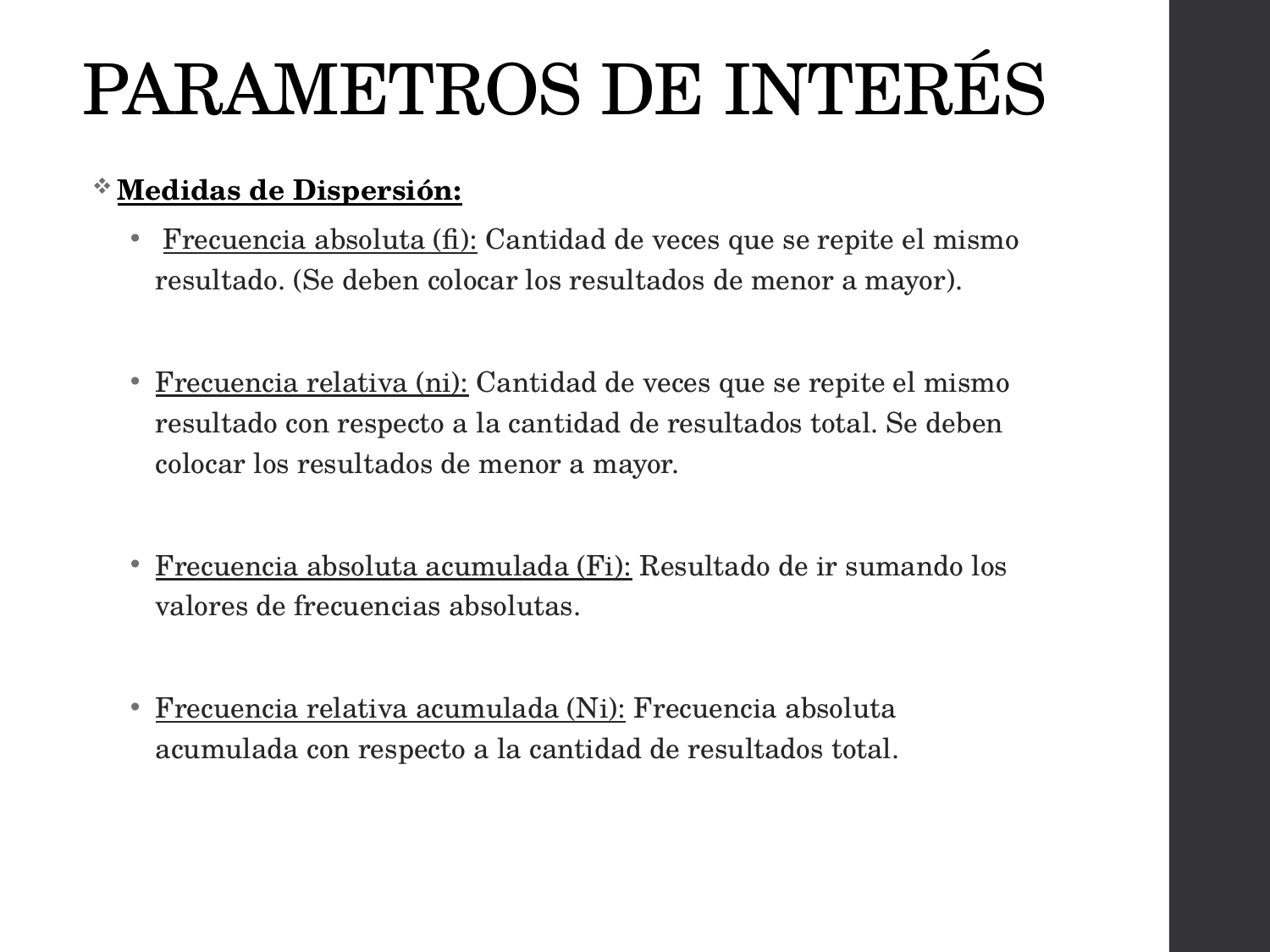

# PARAMETROS DE INTERÉS
Medidas de Dispersión:
 Frecuencia absoluta (fi): Cantidad de veces que se repite el mismo resultado. (Se deben colocar los resultados de menor a mayor).

Frecuencia relativa (ni): Cantidad de veces que se repite el mismo resultado con respecto a la cantidad de resultados total. Se deben colocar los resultados de menor a mayor.

Frecuencia absoluta acumulada (Fi): Resultado de ir sumando los valores de frecuencias absolutas.

Frecuencia relativa acumulada (Ni): Frecuencia absoluta acumulada con respecto a la cantidad de resultados total.